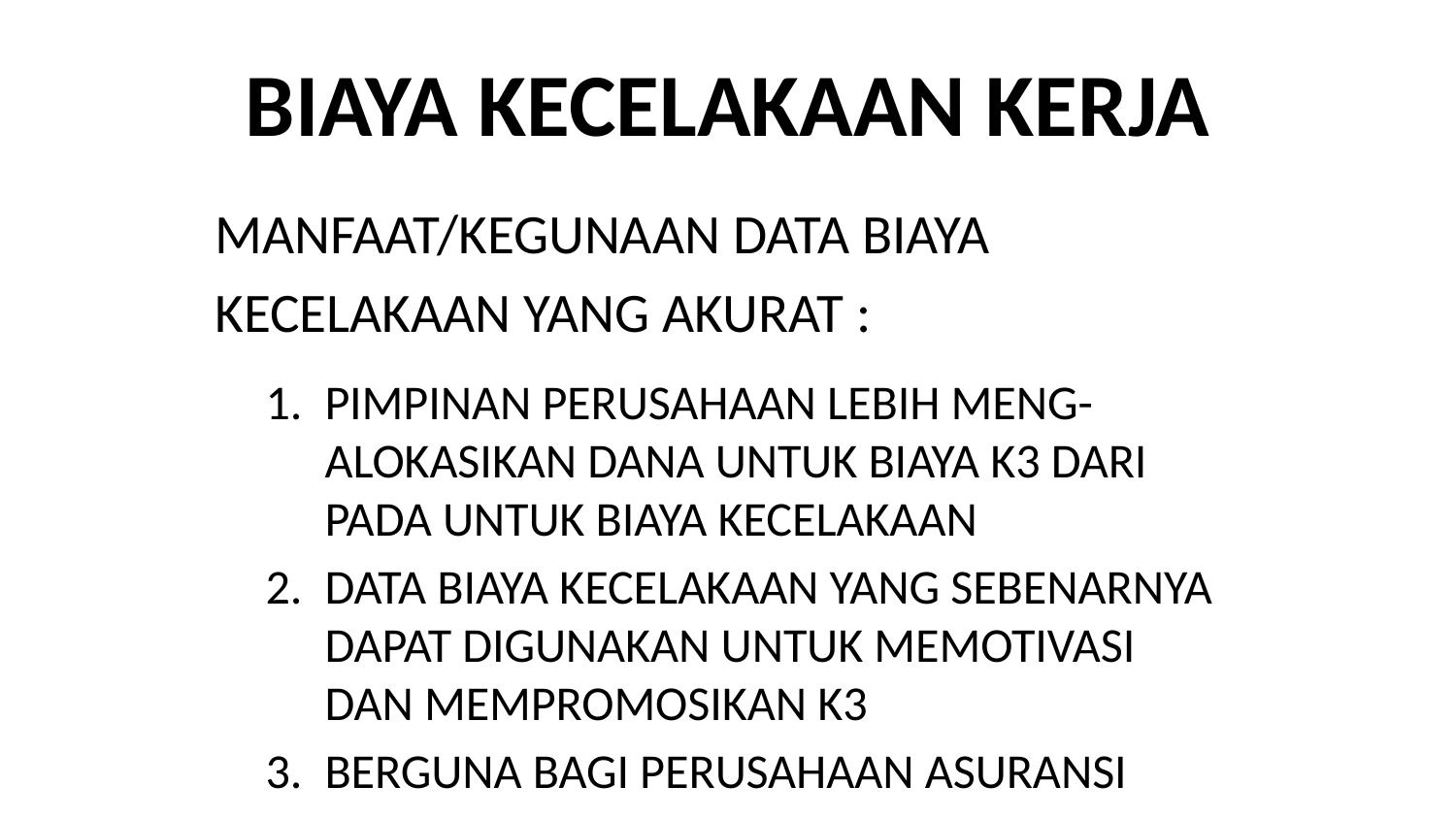

# BIAYA KECELAKAAN KERJA
MANFAAT/KEGUNAAN DATA BIAYA
KECELAKAAN YANG AKURAT :

PIMPINAN PERUSAHAAN LEBIH MENG- ALOKASIKAN DANA UNTUK BIAYA K3 DARI PADA UNTUK BIAYA KECELAKAAN
DATA BIAYA KECELAKAAN YANG SEBENARNYA DAPAT DIGUNAKAN UNTUK MEMOTIVASI DAN MEMPROMOSIKAN K3
BERGUNA BAGI PERUSAHAAN ASURANSI